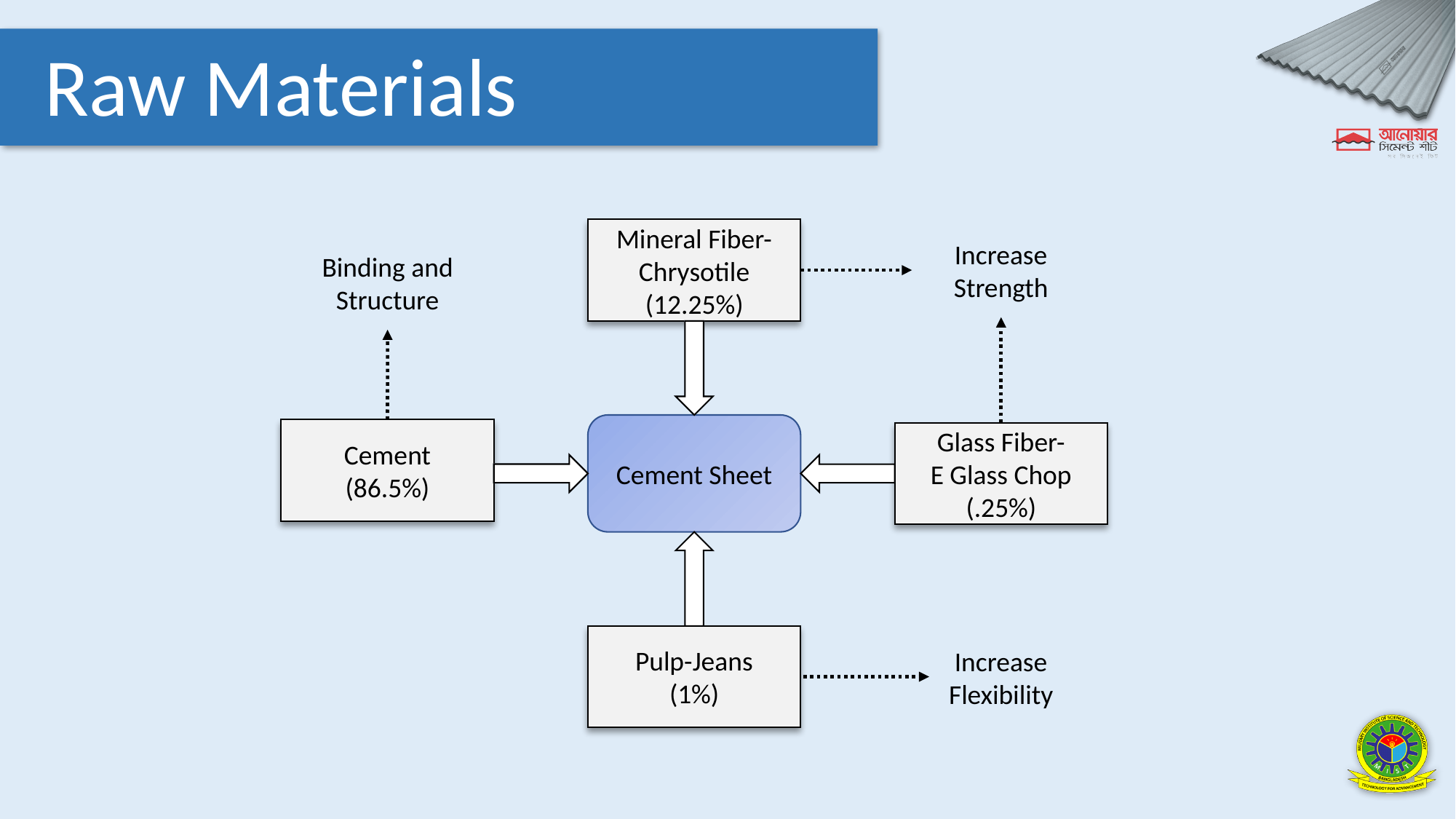

Raw Materials
Mineral Fiber-Chrysotile
(12.25%)
Increase Strength
Binding and Structure

Cement Sheet
Cement
(86.5%)
Glass Fiber-
E Glass Chop
(.25%)

Pulp-Jeans
(1%)
Increase Flexibility